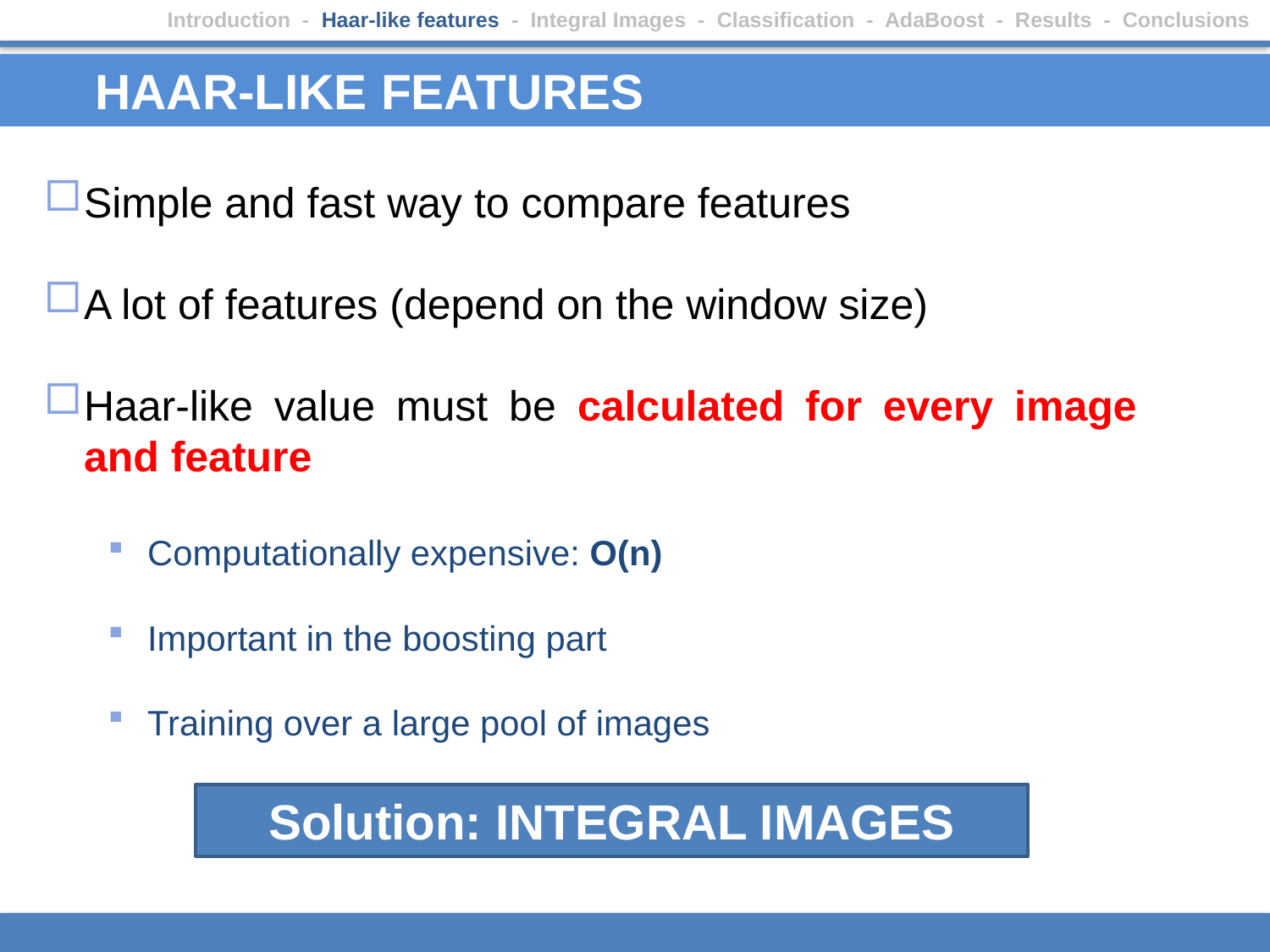

Introduction  -  Haar-like features  -  Integral Images  -  Classification  -  AdaBoost  -  Results  -  Conclusions

# HAAR-LIKE FEATURES
Simple and fast way to compare features

A lot of features (depend on the window size)

Haar-like value must be calculated for every image and feature

Computationally expensive: O(n)

Important in the boosting part

Training over a large pool of images

Solution: INTEGRAL IMAGES